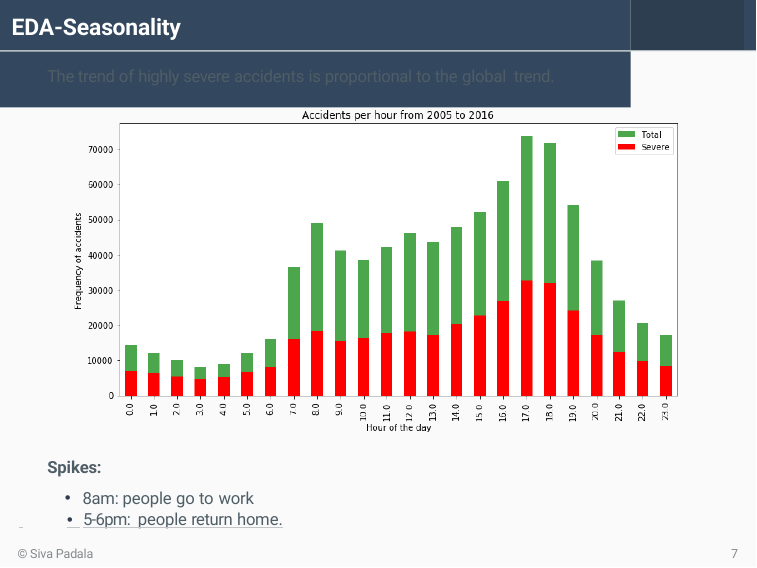

# EDA-Seasonality

The trend of highly severe accidents is proportional to the global trend.

Spikes:
8am: people go to work
 	• 5-6pm:  people return home.
© Siva Padala
7